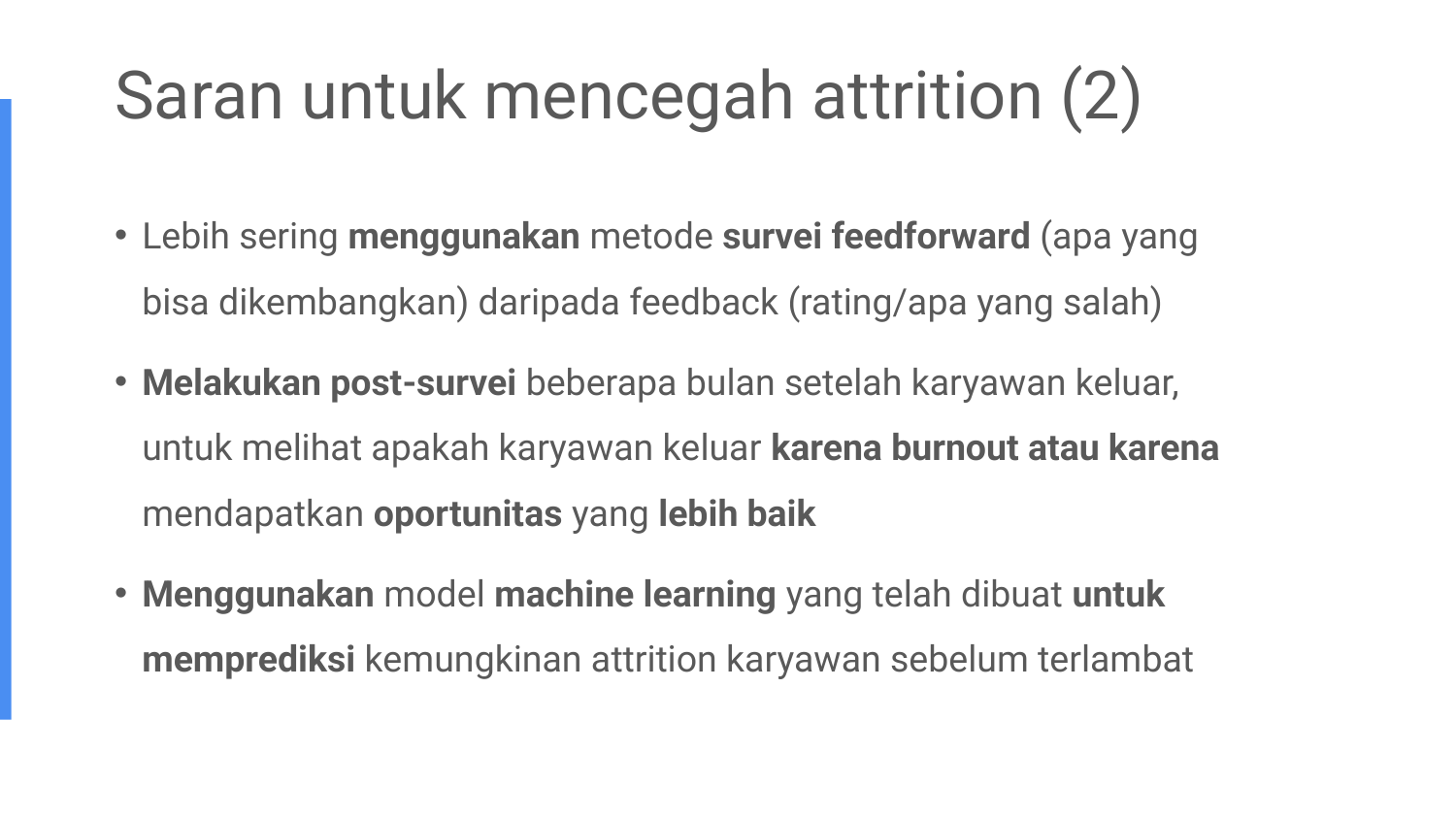

# Saran untuk mencegah attrition (2)
Lebih sering menggunakan metode survei feedforward (apa yang bisa dikembangkan) daripada feedback (rating/apa yang salah)
Melakukan post-survei beberapa bulan setelah karyawan keluar, untuk melihat apakah karyawan keluar karena burnout atau karena mendapatkan oportunitas yang lebih baik
Menggunakan model machine learning yang telah dibuat untuk memprediksi kemungkinan attrition karyawan sebelum terlambat